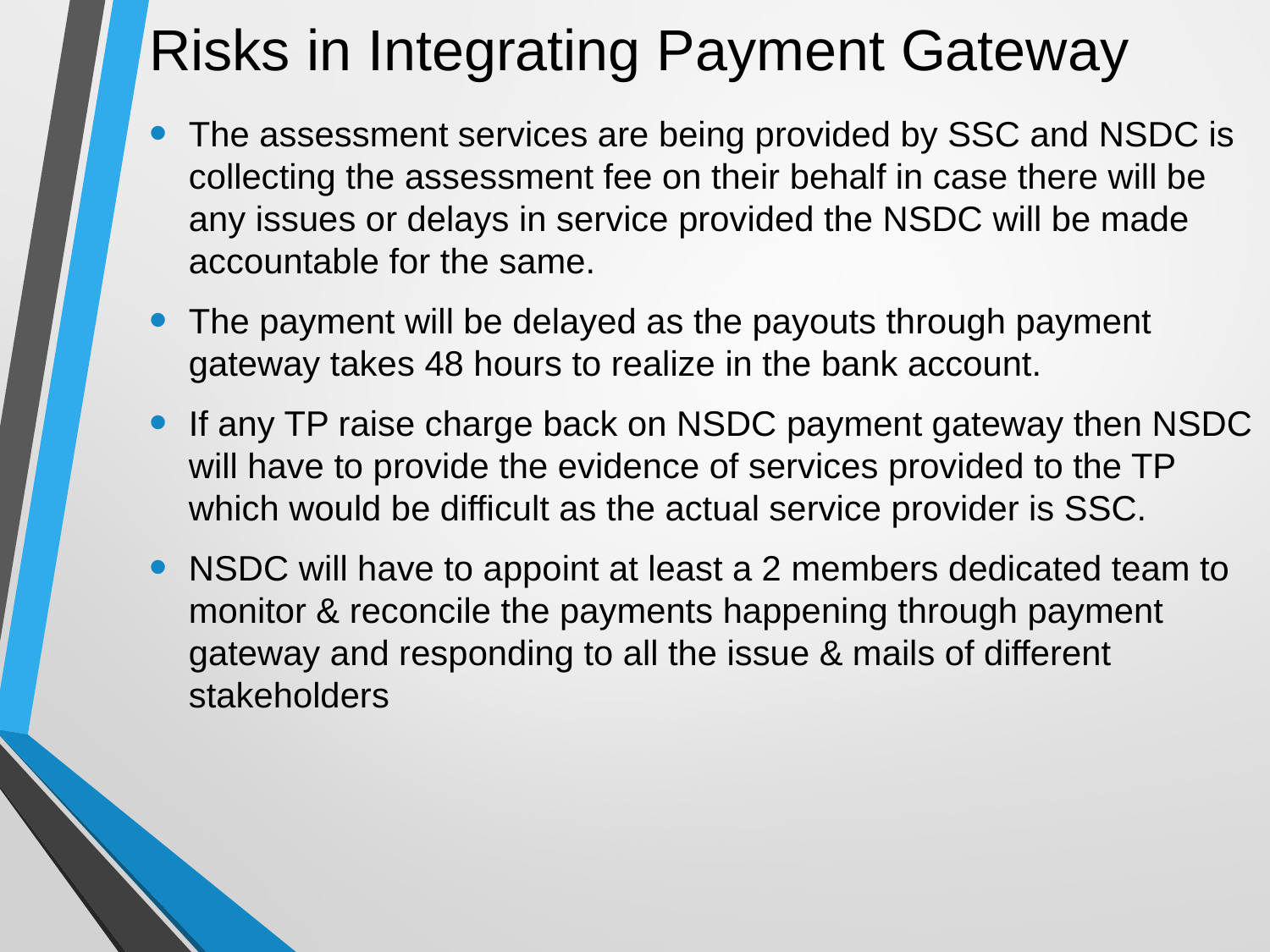

# Risks in Integrating Payment Gateway
The assessment services are being provided by SSC and NSDC is collecting the assessment fee on their behalf in case there will be any issues or delays in service provided the NSDC will be made accountable for the same.
The payment will be delayed as the payouts through payment gateway takes 48 hours to realize in the bank account.
If any TP raise charge back on NSDC payment gateway then NSDC will have to provide the evidence of services provided to the TP which would be difficult as the actual service provider is SSC.
NSDC will have to appoint at least a 2 members dedicated team to monitor & reconcile the payments happening through payment gateway and responding to all the issue & mails of different stakeholders